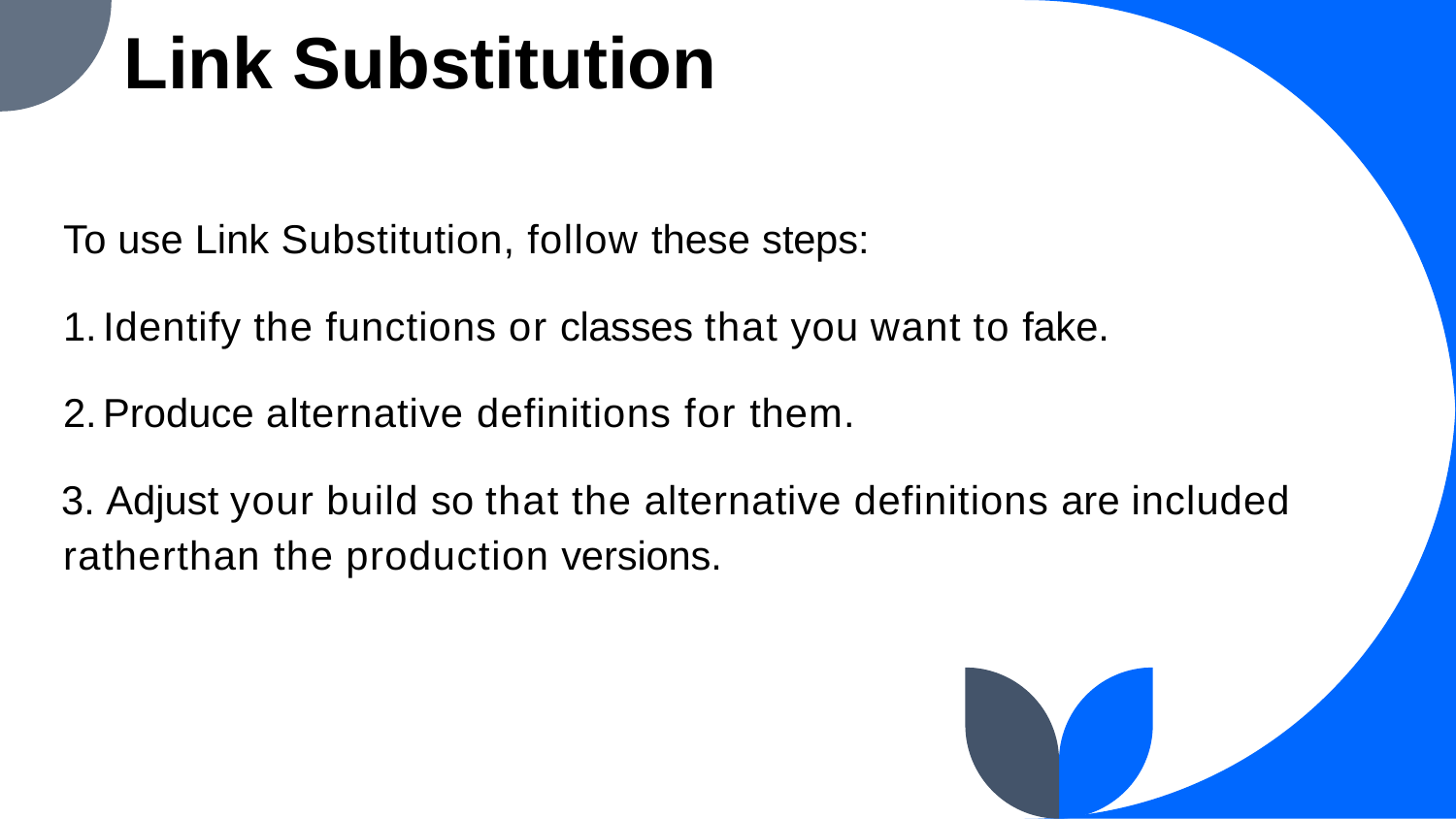

Link Substitution
To use Link Substitution, follow these steps:
Identify the functions or classes that you want to fake.
Produce alternative definitions for them.
 Adjust your build so that the alternative definitions are included ratherthan the production versions.